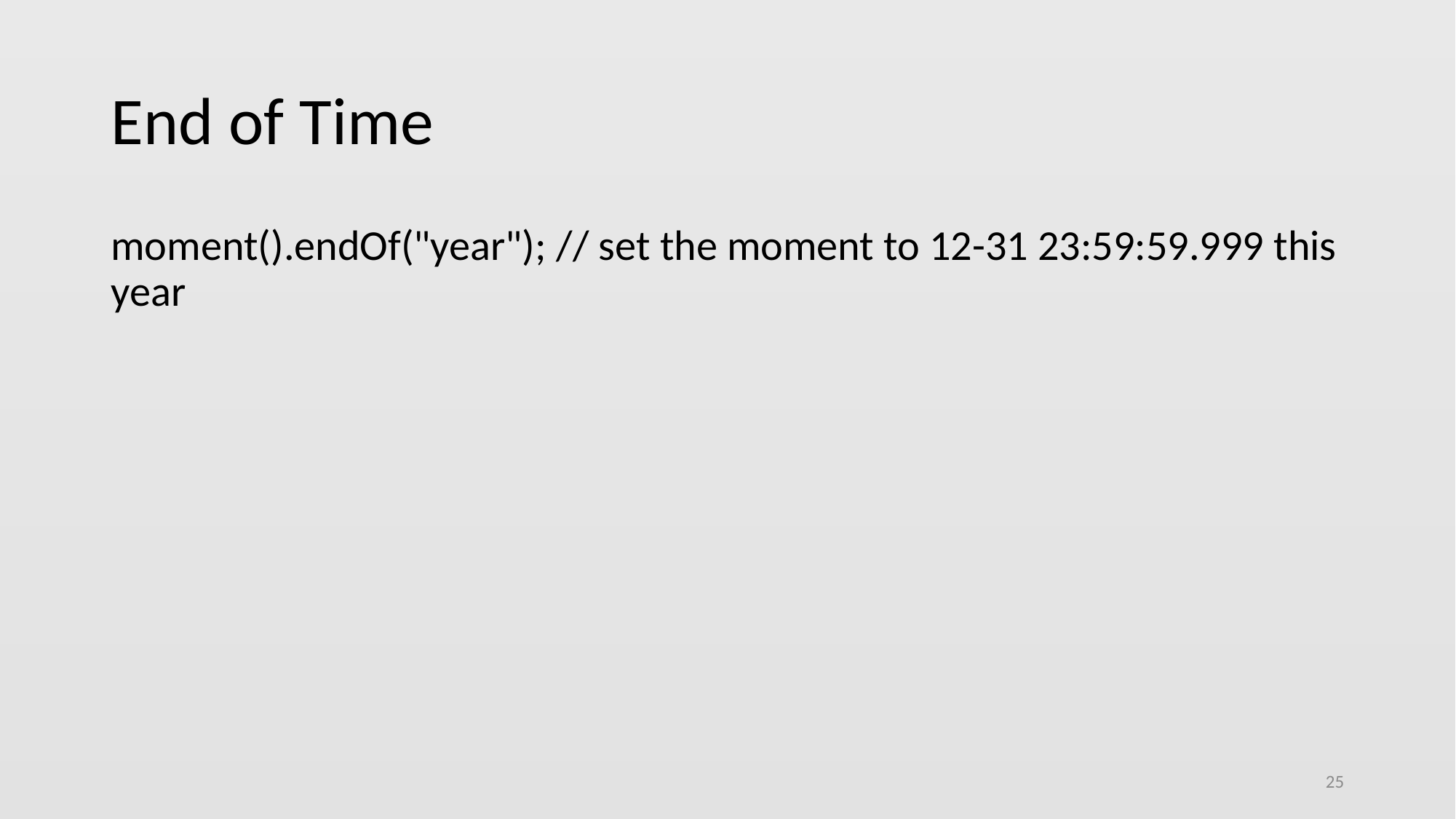

# End of Time
moment().endOf("year"); // set the moment to 12-31 23:59:59.999 this year
25